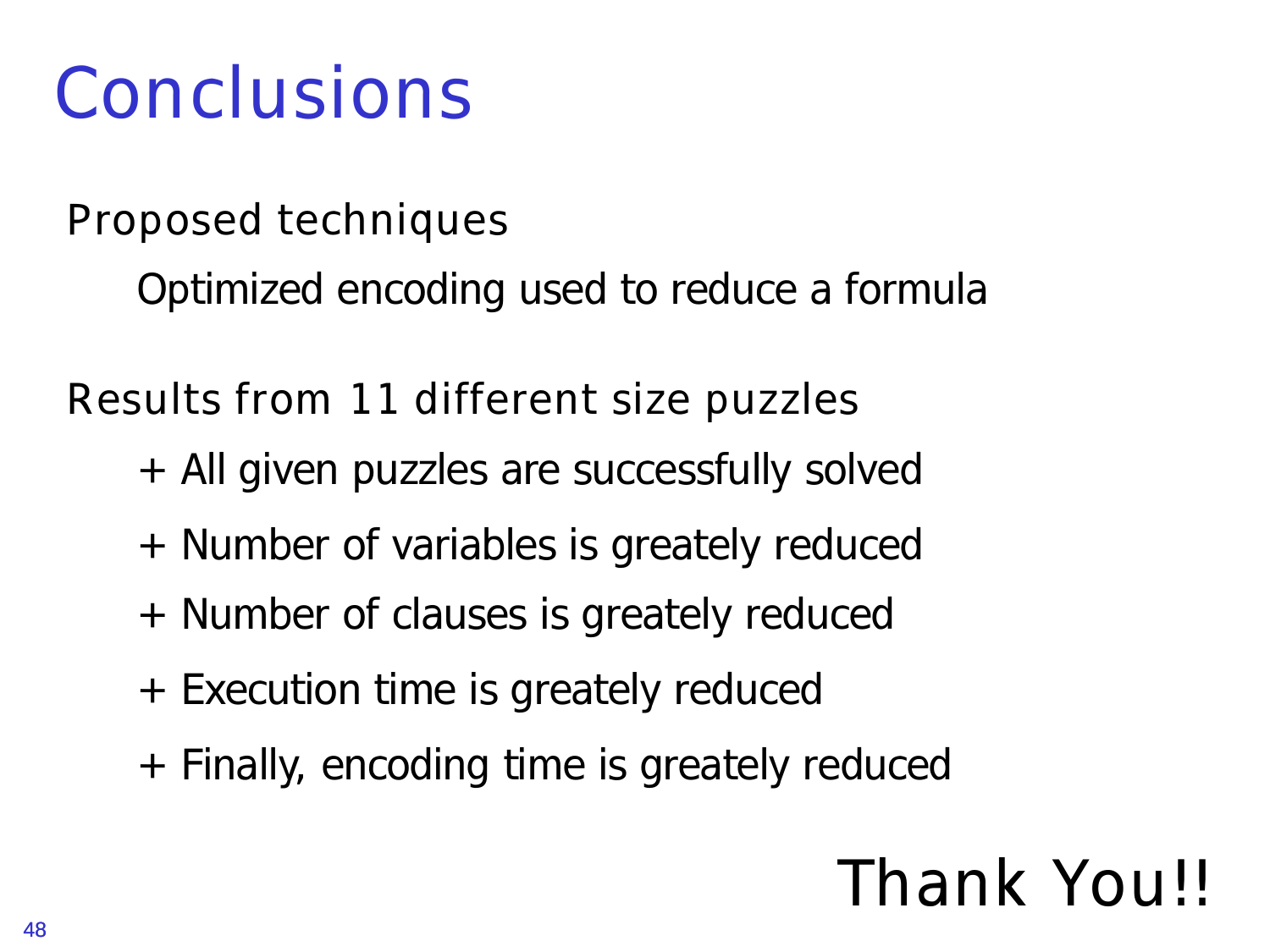

# Conclusions
Proposed techniques
Optimized encoding used to reduce a formula
Results from 11 different size puzzles
+ All given puzzles are successfully solved
+ Number of variables is greately reduced
+ Number of clauses is greately reduced
+ Execution time is greately reduced
+ Finally, encoding time is greately reduced
Thank You!!
48